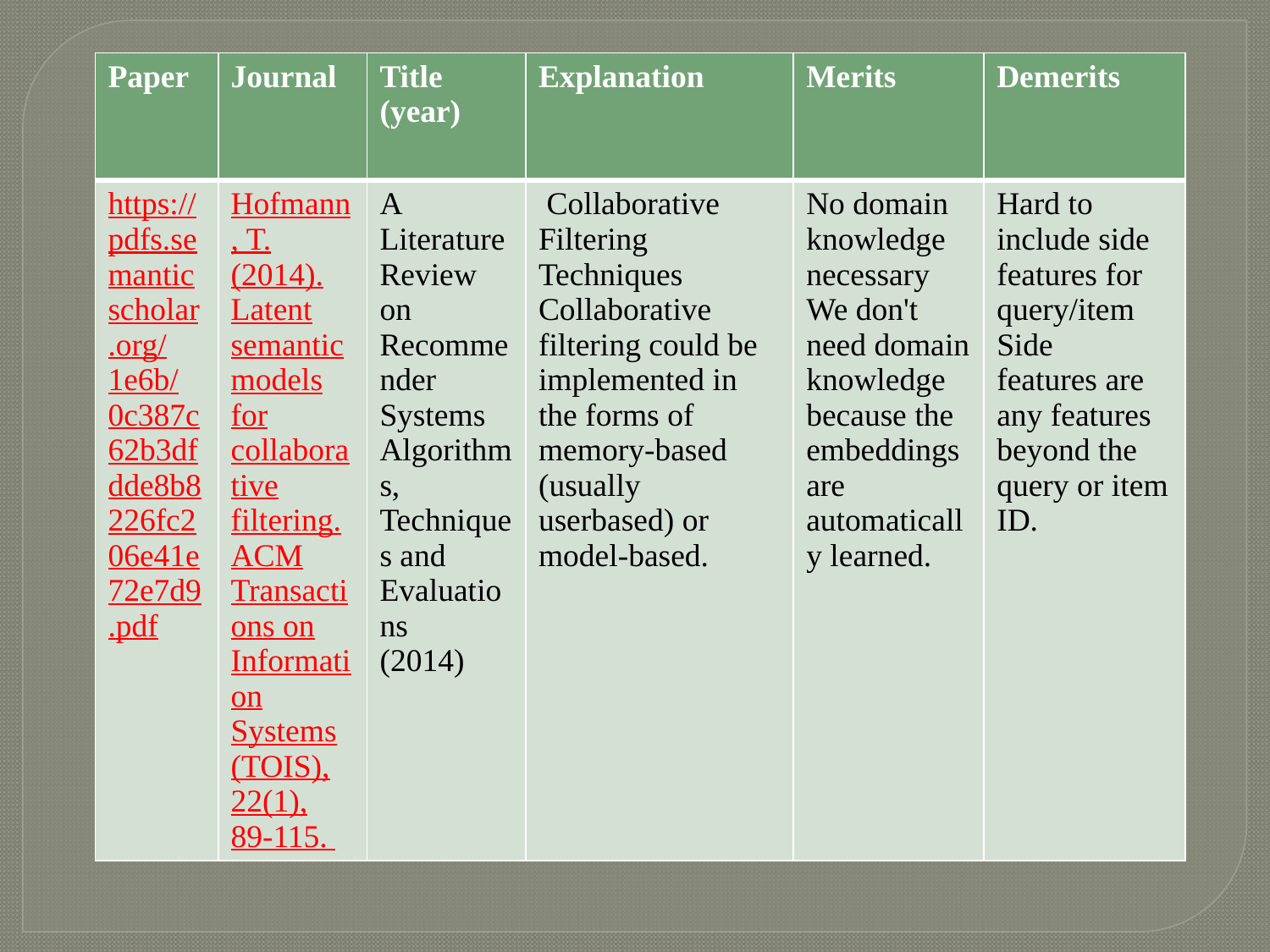

| Paper | Journal | Title (year) | Explanation | Merits | Demerits |
| --- | --- | --- | --- | --- | --- |
| https://pdfs.semanticscholar.org/1e6b/0c387c62b3dfdde8b8226fc206e41e72e7d9.pdf | Hofmann, T. (2014). Latent semantic models for collaborative filtering. ACM Transactions on Information Systems (TOIS), 22(1), 89-115. | A Literature Review on Recommender Systems Algorithms, Techniques and Evaluations (2014) | Collaborative Filtering Techniques Collaborative filtering could be implemented in the forms of memory-based (usually userbased) or model-based. | No domain knowledge necessary We don't need domain knowledge because the embeddings are automatically learned. | Hard to include side features for query/item Side features are any features beyond the query or item ID. |